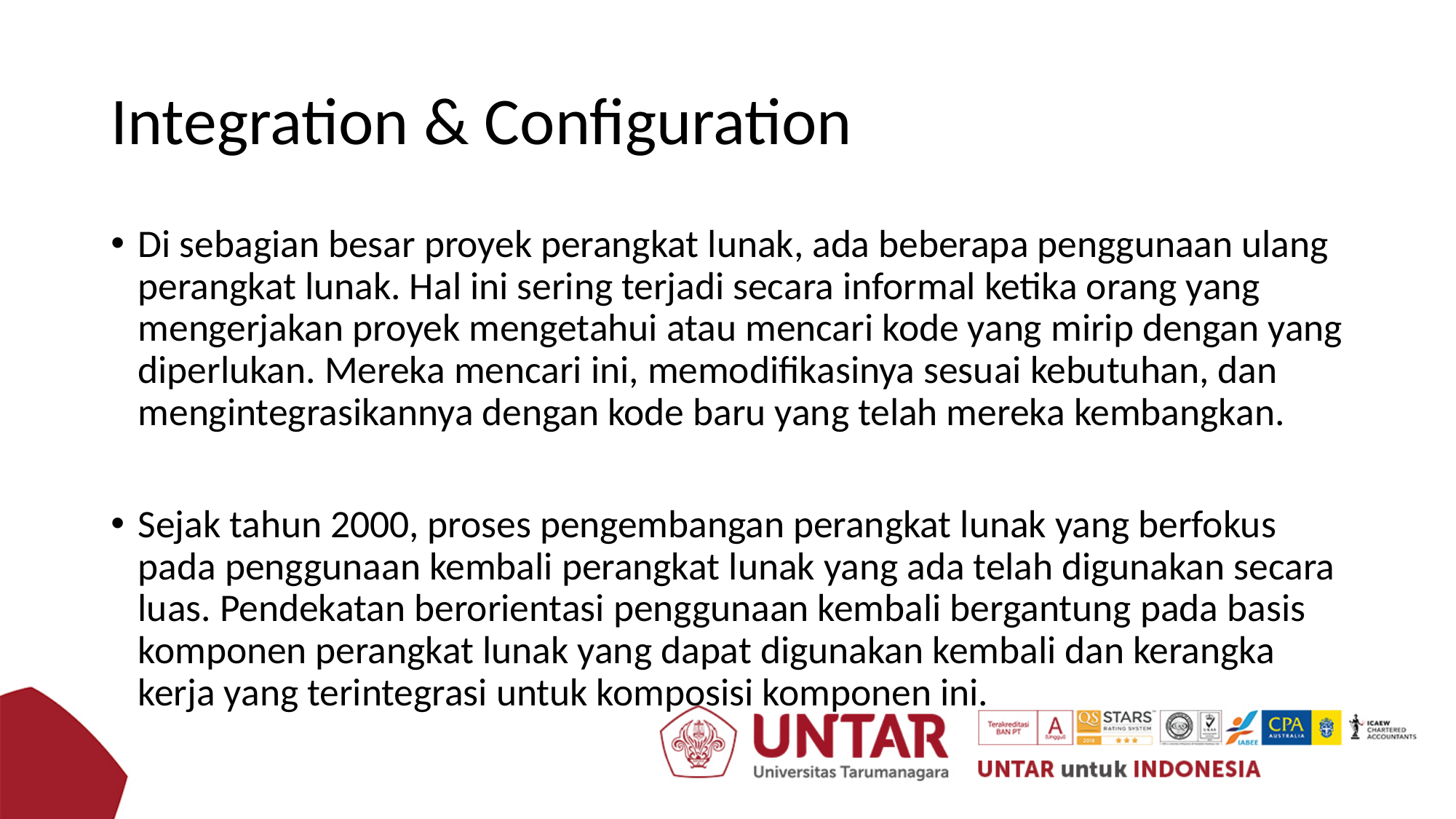

# Integration & Configuration
Di sebagian besar proyek perangkat lunak, ada beberapa penggunaan ulang perangkat lunak. Hal ini sering terjadi secara informal ketika orang yang mengerjakan proyek mengetahui atau mencari kode yang mirip dengan yang diperlukan. Mereka mencari ini, memodifikasinya sesuai kebutuhan, dan mengintegrasikannya dengan kode baru yang telah mereka kembangkan.

Sejak tahun 2000, proses pengembangan perangkat lunak yang berfokus pada penggunaan kembali perangkat lunak yang ada telah digunakan secara luas. Pendekatan berorientasi penggunaan kembali bergantung pada basis komponen perangkat lunak yang dapat digunakan kembali dan kerangka kerja yang terintegrasi untuk komposisi komponen ini.